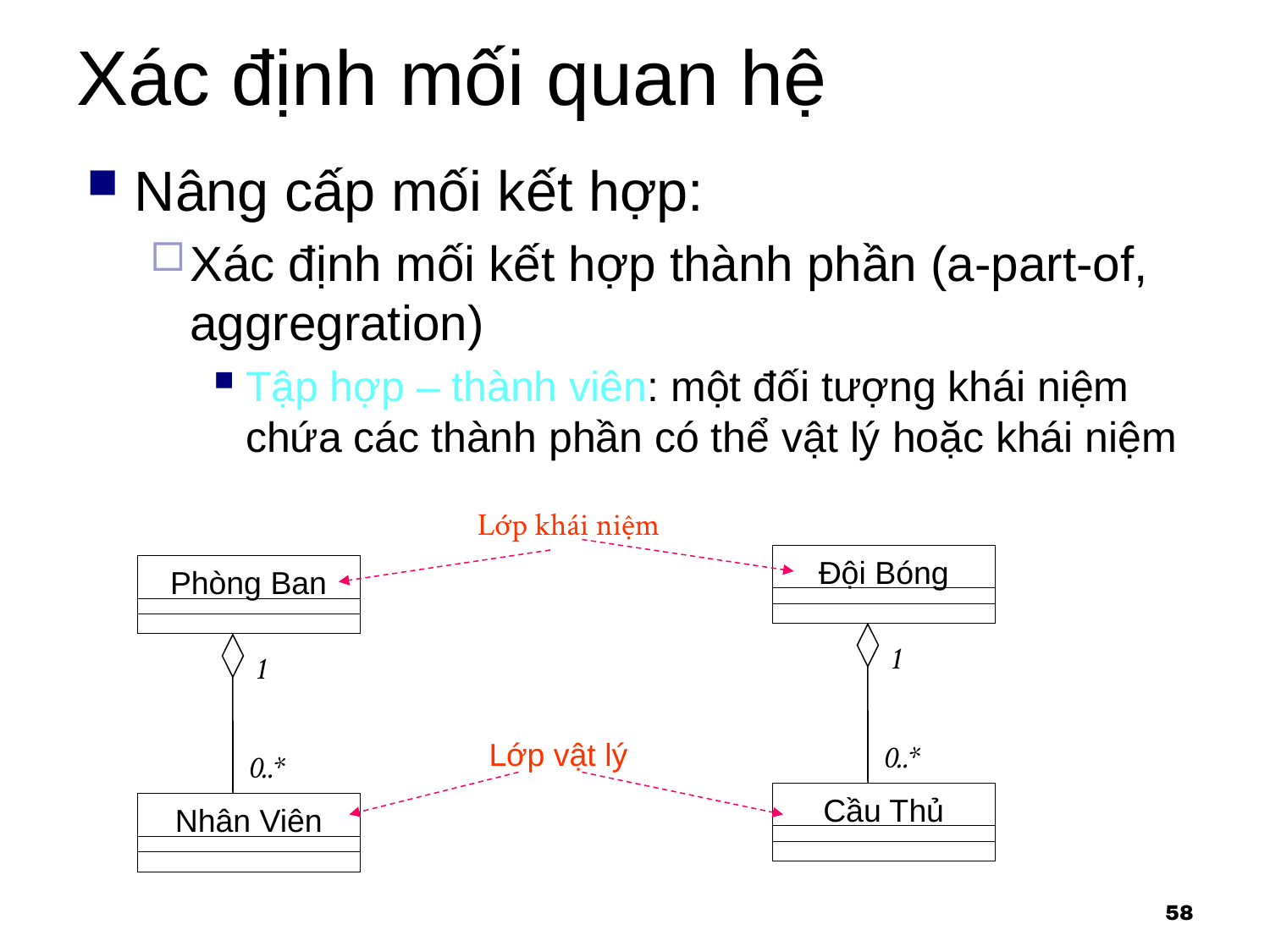

# Xác định mối quan hệ
Nâng cấp mối kết hợp:
Xác định mối kết hợp thành phần (a-part-of, aggregration)
Tập hợp – thành viên: một đối tượng khái niệm chứa các thành phần có thể vật lý hoặc khái niệm
Lớp khái niệm

Đội Bóng

Phòng Ban

1

1

Lớp vật lý
0..*
0..*

Cầu Thủ

Nhân Viên

58